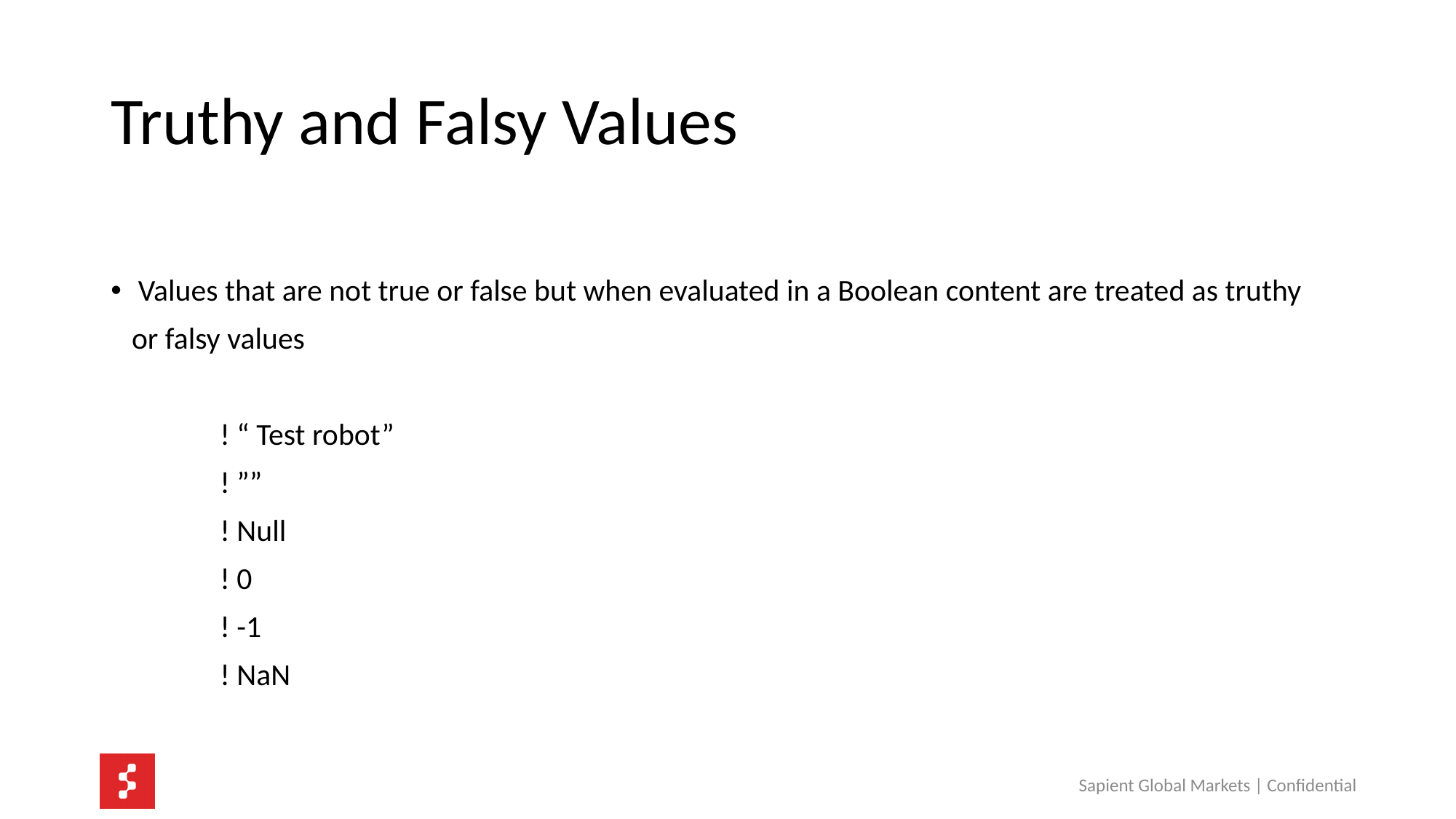

# Truthy and Falsy Values

Values that are not true or false but when evaluated in a Boolean content are treated as truthy
   or falsy values

	! “ Test robot”
	! ””
	! Null
	! 0
	! -1
	! NaN

Sapient Global Markets | Confidential